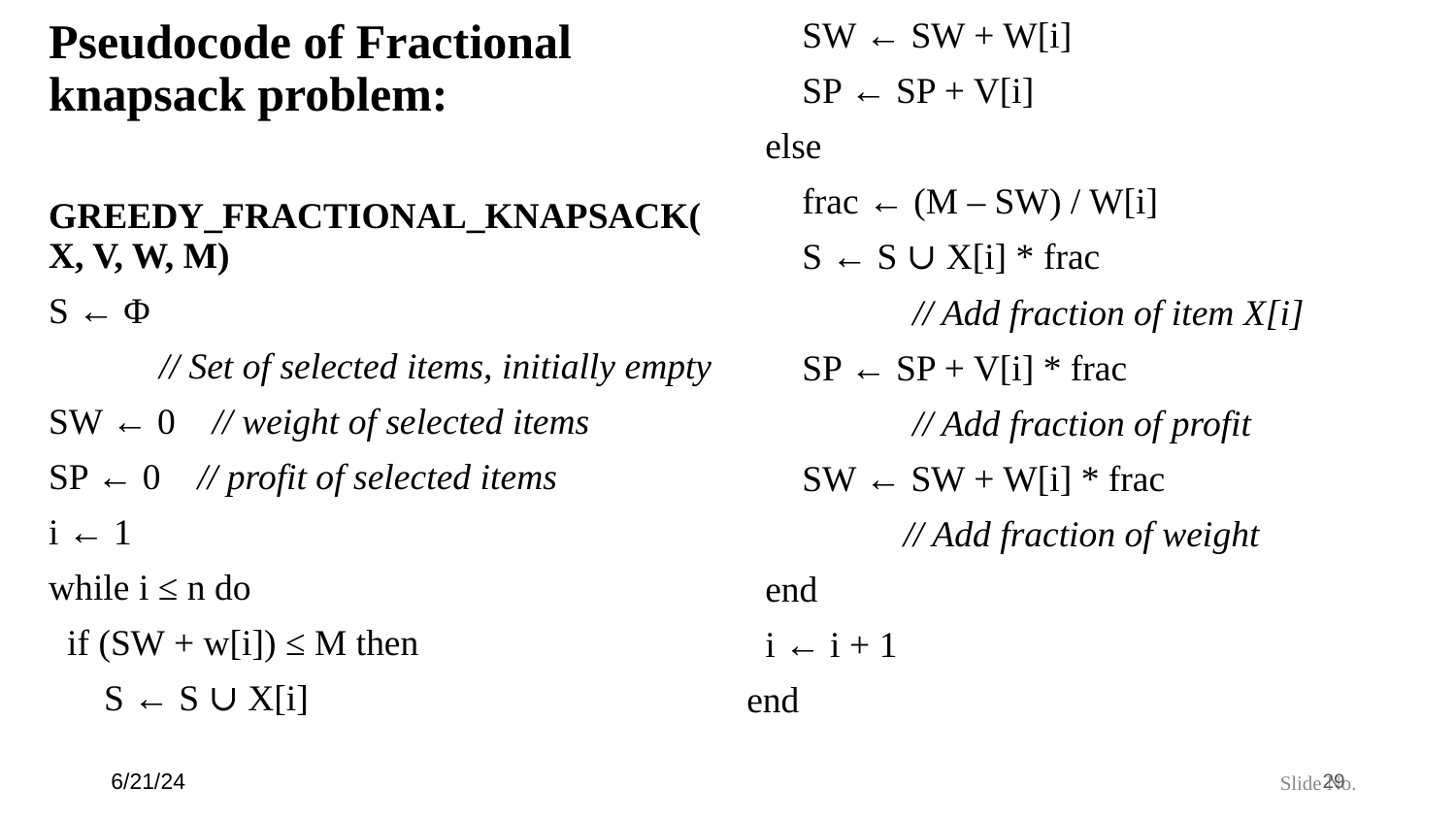

Pseudocode of Fractional knapsack problem:

GREEDY_FRACTIONAL_KNAPSACK(X, V, W, M)
S ← Φ
            // Set of selected items, initially empty
SW ← 0    // weight of selected items
SP ← 0    // profit of selected items
i ← 1
while i ≤ n do
  if (SW + w[i]) ≤ M then
      S ← S ∪ X[i]
      SW ← SW + W[i]
      SP ← SP + V[i]
  else
      frac ← (M – SW) / W[i]
      S ← S ∪ X[i] * frac
                  // Add fraction of item X[i]
      SP ← SP + V[i] * frac
                  // Add fraction of profit
      SW ← SW + W[i] * frac
                 // Add fraction of weight
  end
  i ← i + 1
end
6/21/24
29
Slide No.